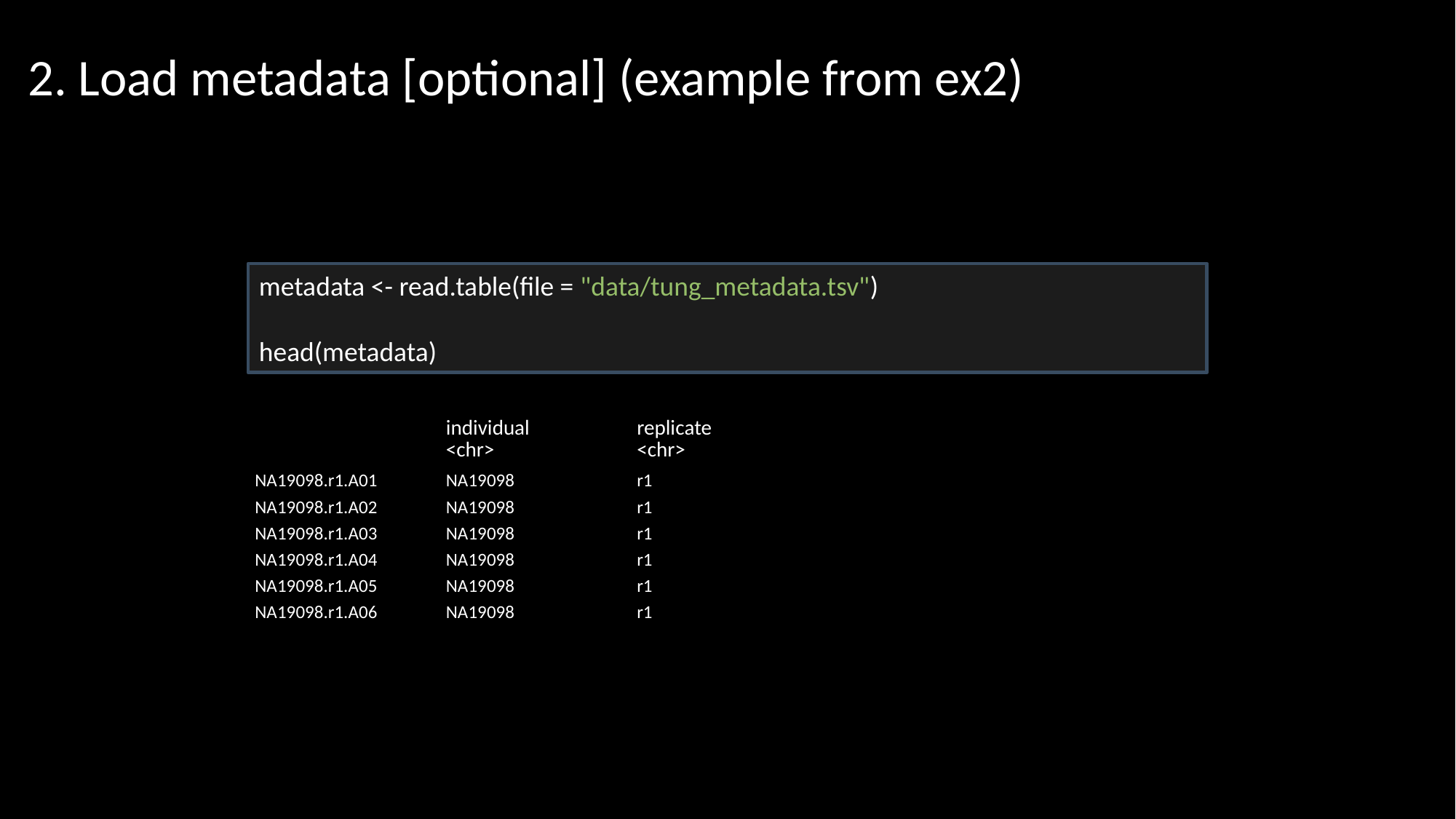

2. Load metadata [optional] (example from ex2)
metadata <- read.table(file = "data/tung_metadata.tsv")

head(metadata)
|  | individual <chr> | replicate <chr> |
| --- | --- | --- |
| NA19098.r1.A01 | NA19098 | r1 |
| NA19098.r1.A02 | NA19098 | r1 |
| NA19098.r1.A03 | NA19098 | r1 |
| NA19098.r1.A04 | NA19098 | r1 |
| NA19098.r1.A05 | NA19098 | r1 |
| NA19098.r1.A06 | NA19098 | r1 |